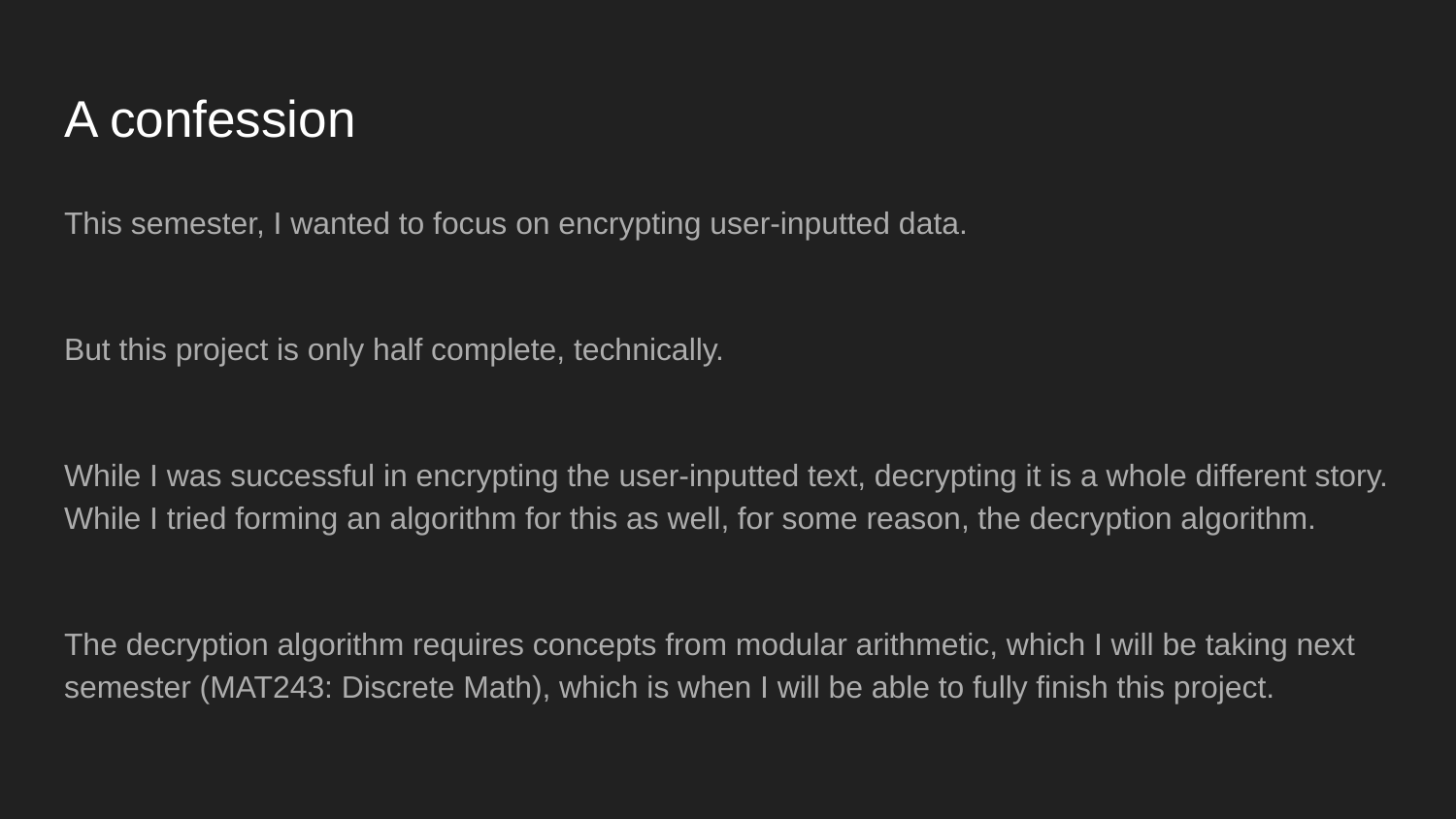

# A confession
This semester, I wanted to focus on encrypting user-inputted data.

But this project is only half complete, technically.

While I was successful in encrypting the user-inputted text, decrypting it is a whole different story. While I tried forming an algorithm for this as well, for some reason, the decryption algorithm.

The decryption algorithm requires concepts from modular arithmetic, which I will be taking next semester (MAT243: Discrete Math), which is when I will be able to fully finish this project.